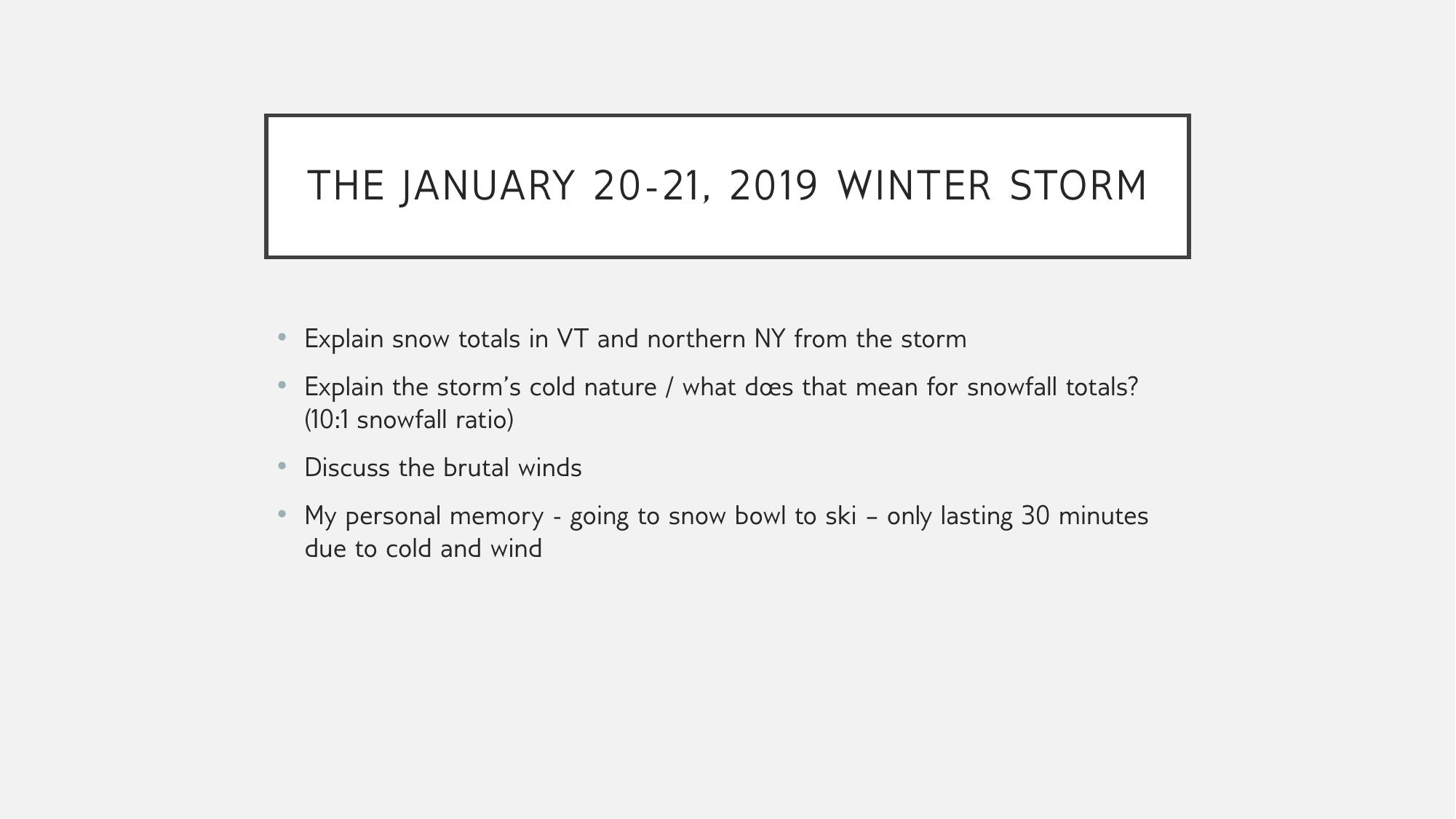

# The January 20-21, 2019 Winter Storm
Explain snow totals in VT and northern NY from the storm
Explain the storm’s cold nature / what does that mean for snowfall totals? (10:1 snowfall ratio)
Discuss the brutal winds
My personal memory - going to snow bowl to ski – only lasting 30 minutes due to cold and wind